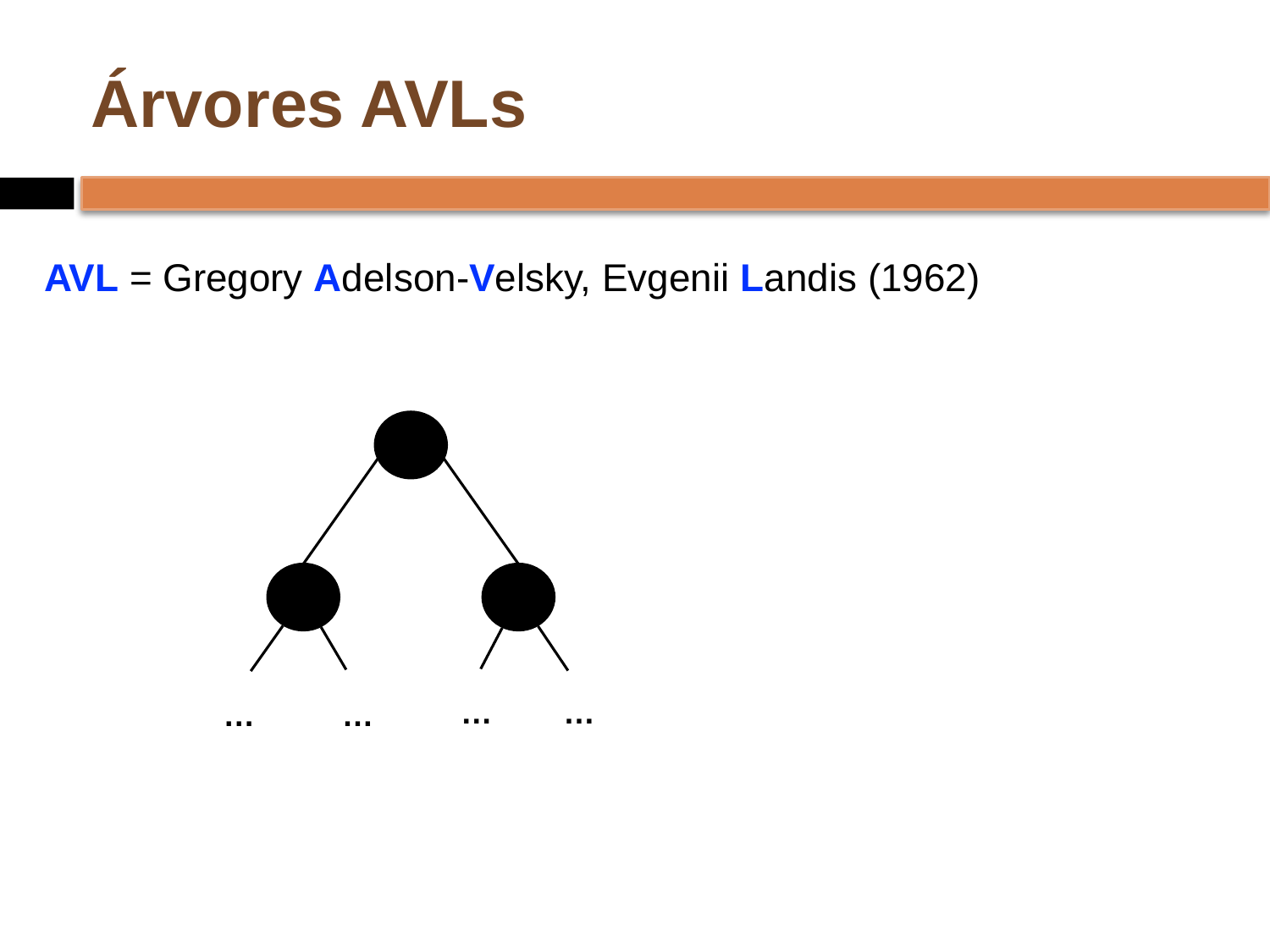

# Árvores AVLs
AVL = Gregory Adelson-Velsky, Evgenii Landis (1962)

…
…
…
…
12